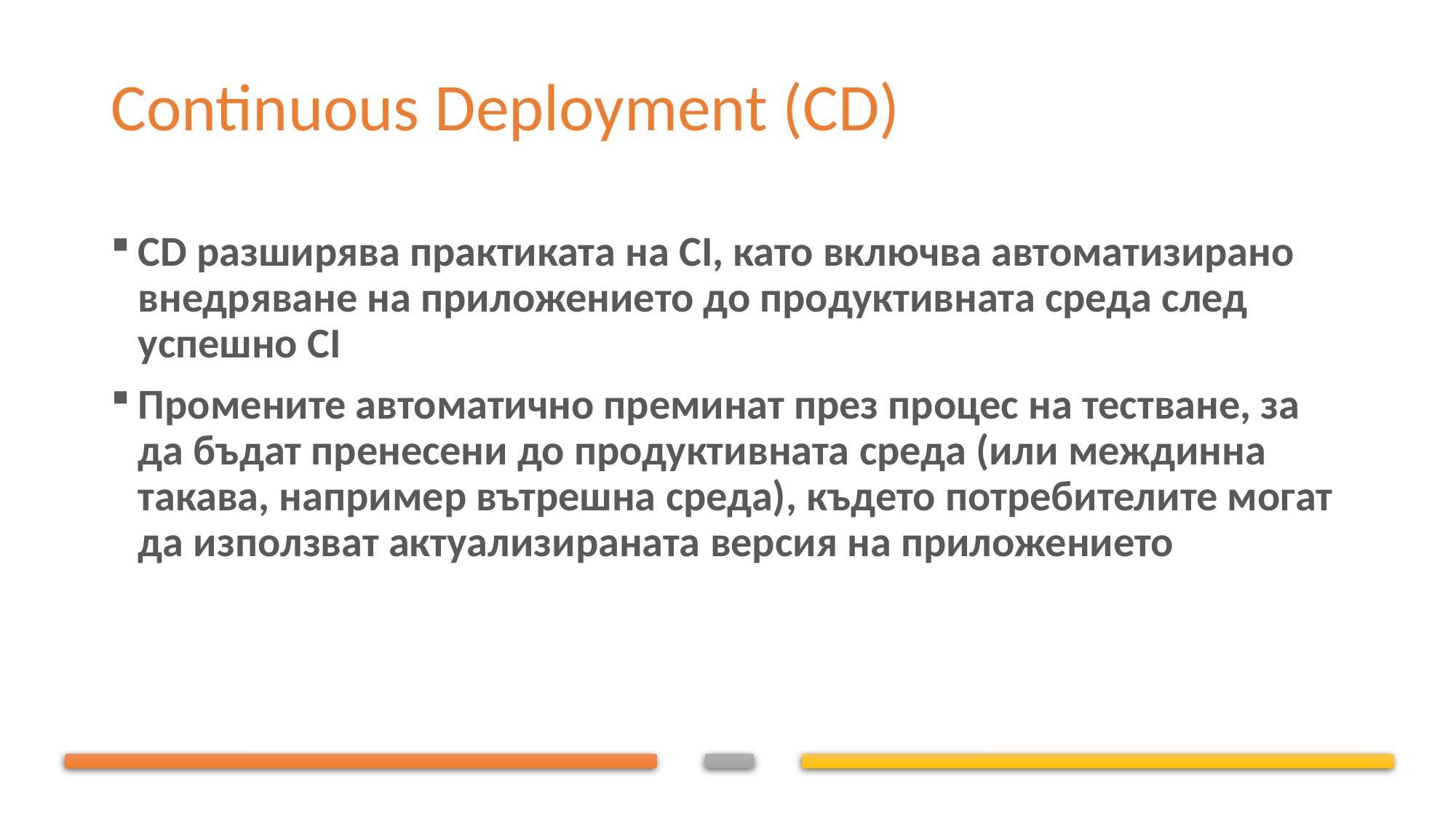

# Continuous Deployment (CD)
CD разширява практиката на CI, като включва автоматизирано внедряване на приложението до продуктивната среда след успешно CI
Промените автоматично преминат през процес на тестване, за да бъдат пренесени до продуктивната среда (или междинна такава, например вътрешна среда), където потребителите могат да използват актуализираната версия на приложението